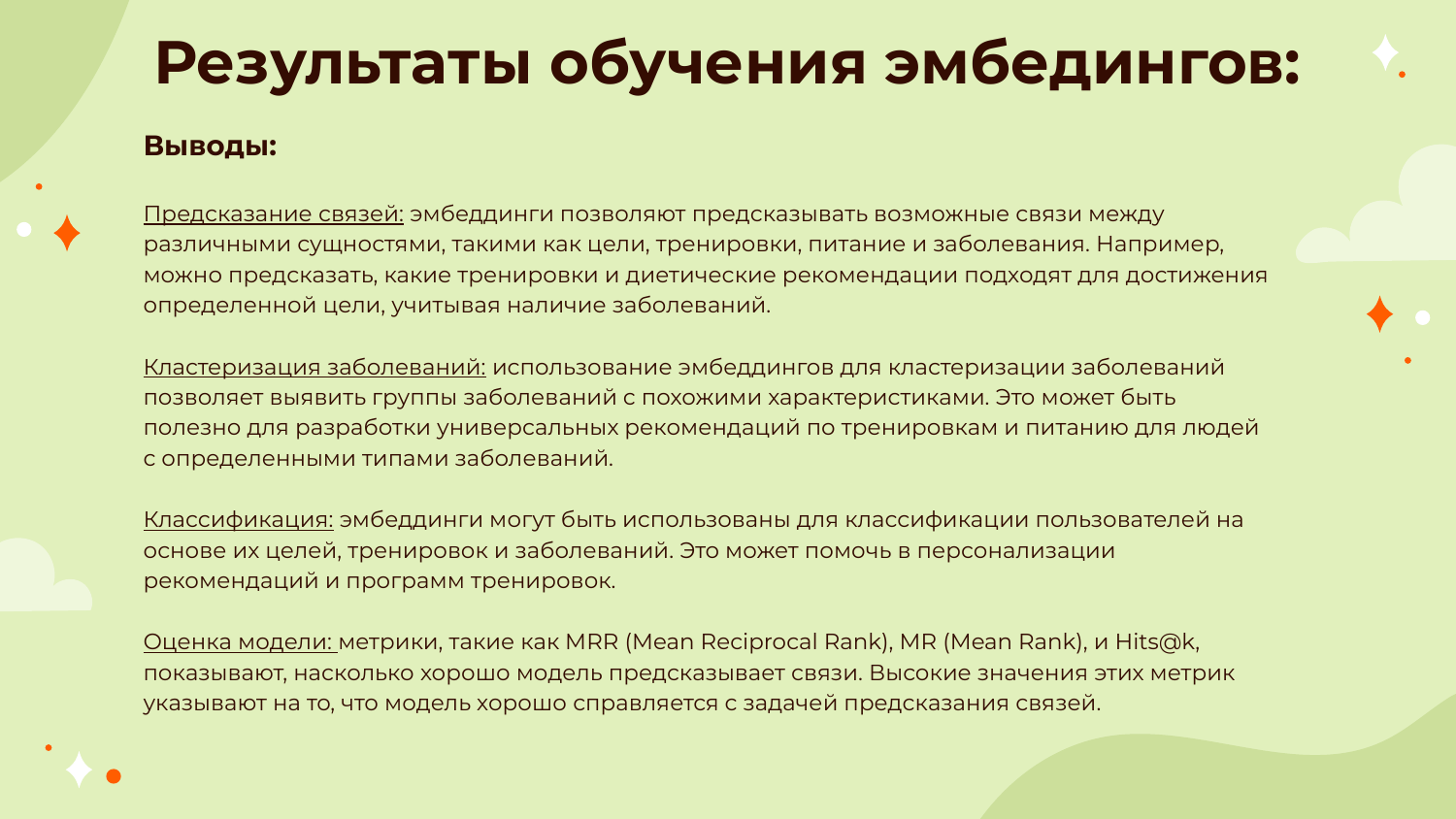

# Результаты обучения эмбедингов:
Выводы:
Предсказание связей: эмбеддинги позволяют предсказывать возможные связи между различными сущностями, такими как цели, тренировки, питание и заболевания. Например, можно предсказать, какие тренировки и диетические рекомендации подходят для достижения определенной цели, учитывая наличие заболеваний.
Кластеризация заболеваний: использование эмбеддингов для кластеризации заболеваний позволяет выявить группы заболеваний с похожими характеристиками. Это может быть полезно для разработки универсальных рекомендаций по тренировкам и питанию для людей с определенными типами заболеваний.
Классификация: эмбеддинги могут быть использованы для классификации пользователей на основе их целей, тренировок и заболеваний. Это может помочь в персонализации рекомендаций и программ тренировок.
Оценка модели: метрики, такие как MRR (Mean Reciprocal Rank), MR (Mean Rank), и Hits@k, показывают, насколько хорошо модель предсказывает связи. Высокие значения этих метрик указывают на то, что модель хорошо справляется с задачей предсказания связей.